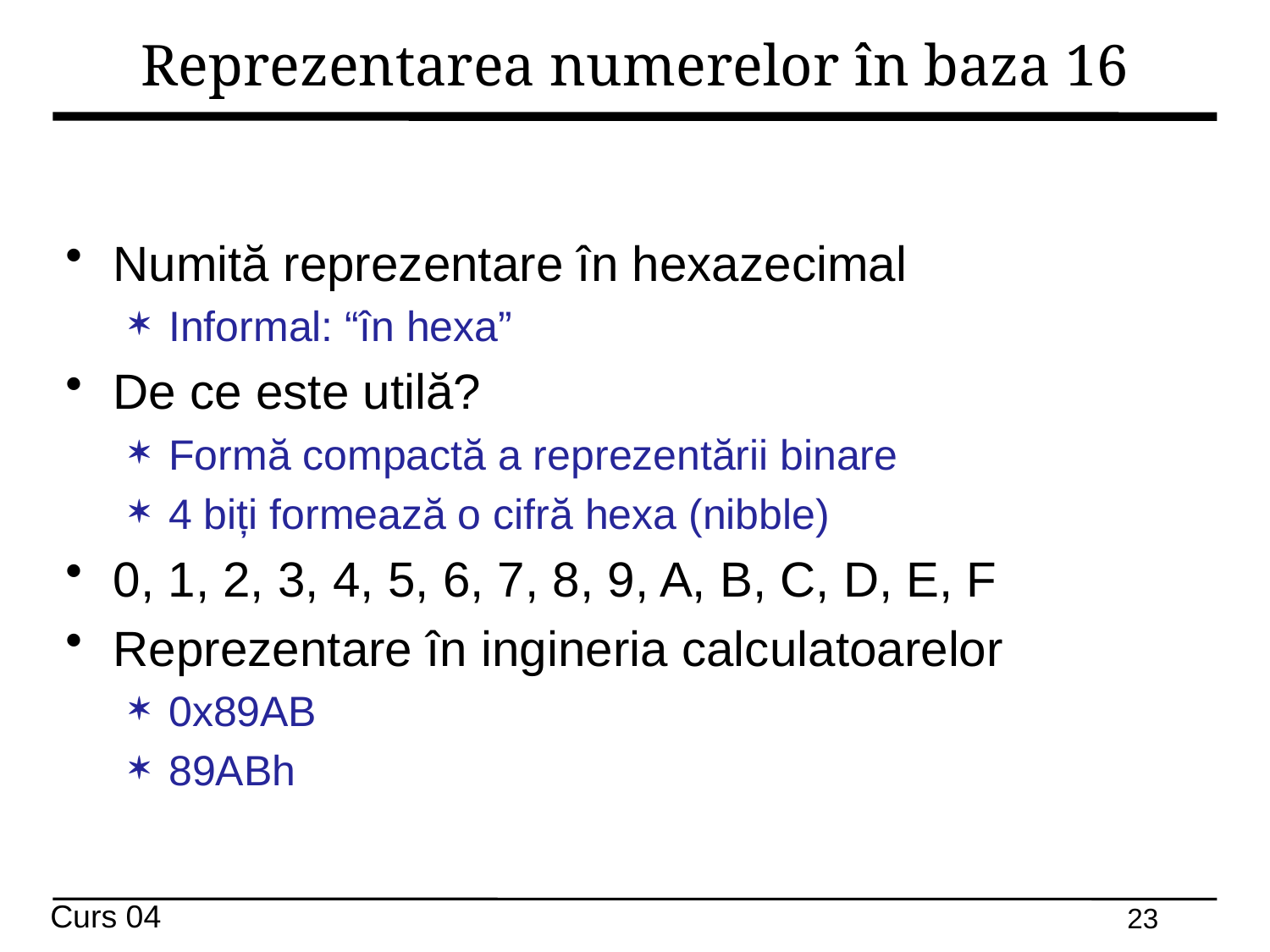

# Reprezentarea numerelor în baza 16
Numită reprezentare în hexazecimal
Informal: “în hexa”
De ce este utilă?
Formă compactă a reprezentării binare
4 biți formează o cifră hexa (nibble)
0, 1, 2, 3, 4, 5, 6, 7, 8, 9, A, B, C, D, E, F
Reprezentare în ingineria calculatoarelor
0x89AB
89ABh